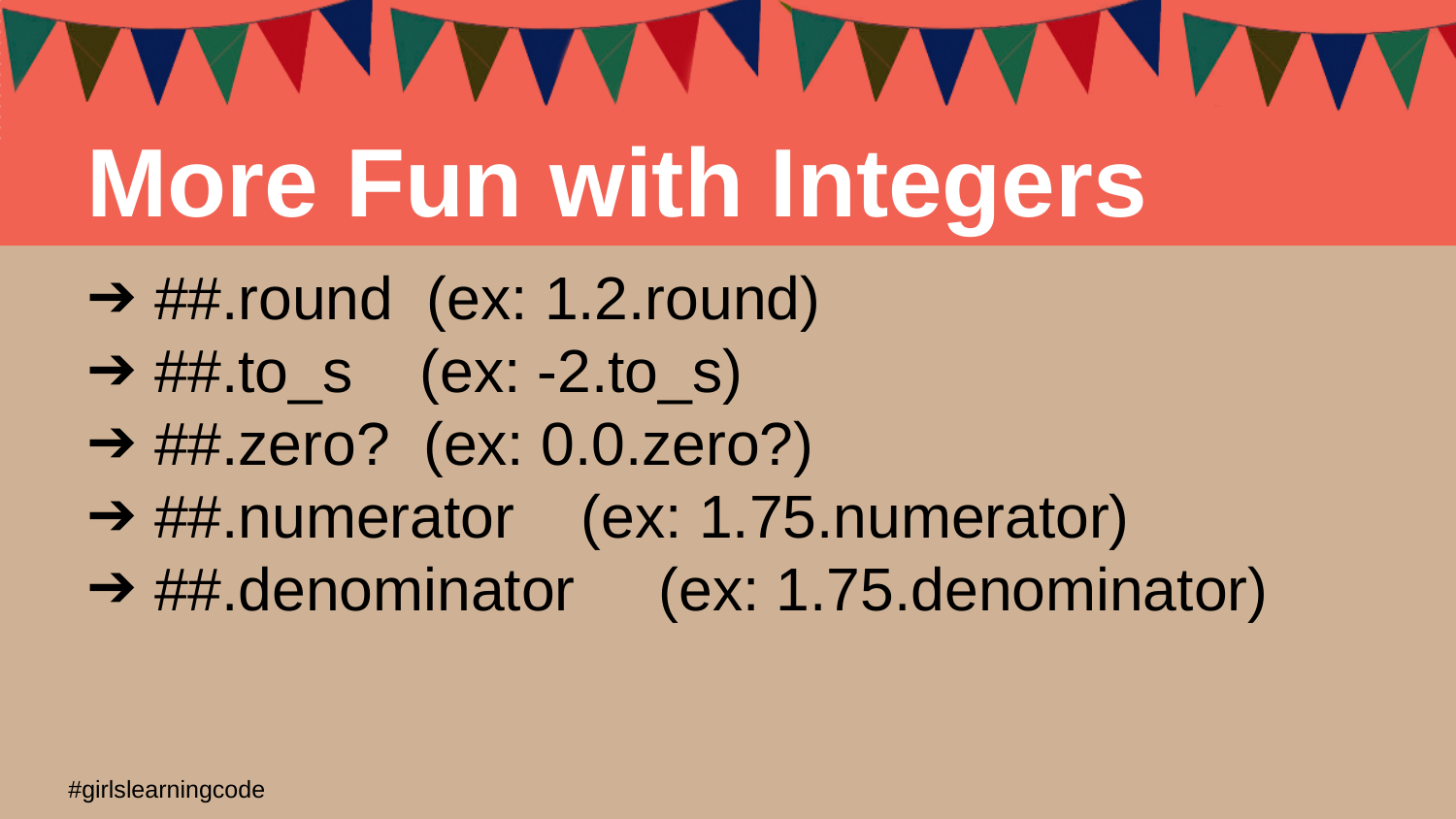

More Fun with Integers
 ##.round  (ex: 1.2.round)
 ##.to_s    (ex: -2.to_s)
 ##.zero?  (ex: 0.0.zero?)
 ##.numerator    (ex: 1.75.numerator)
 ##.denominator     (ex: 1.75.denominator)